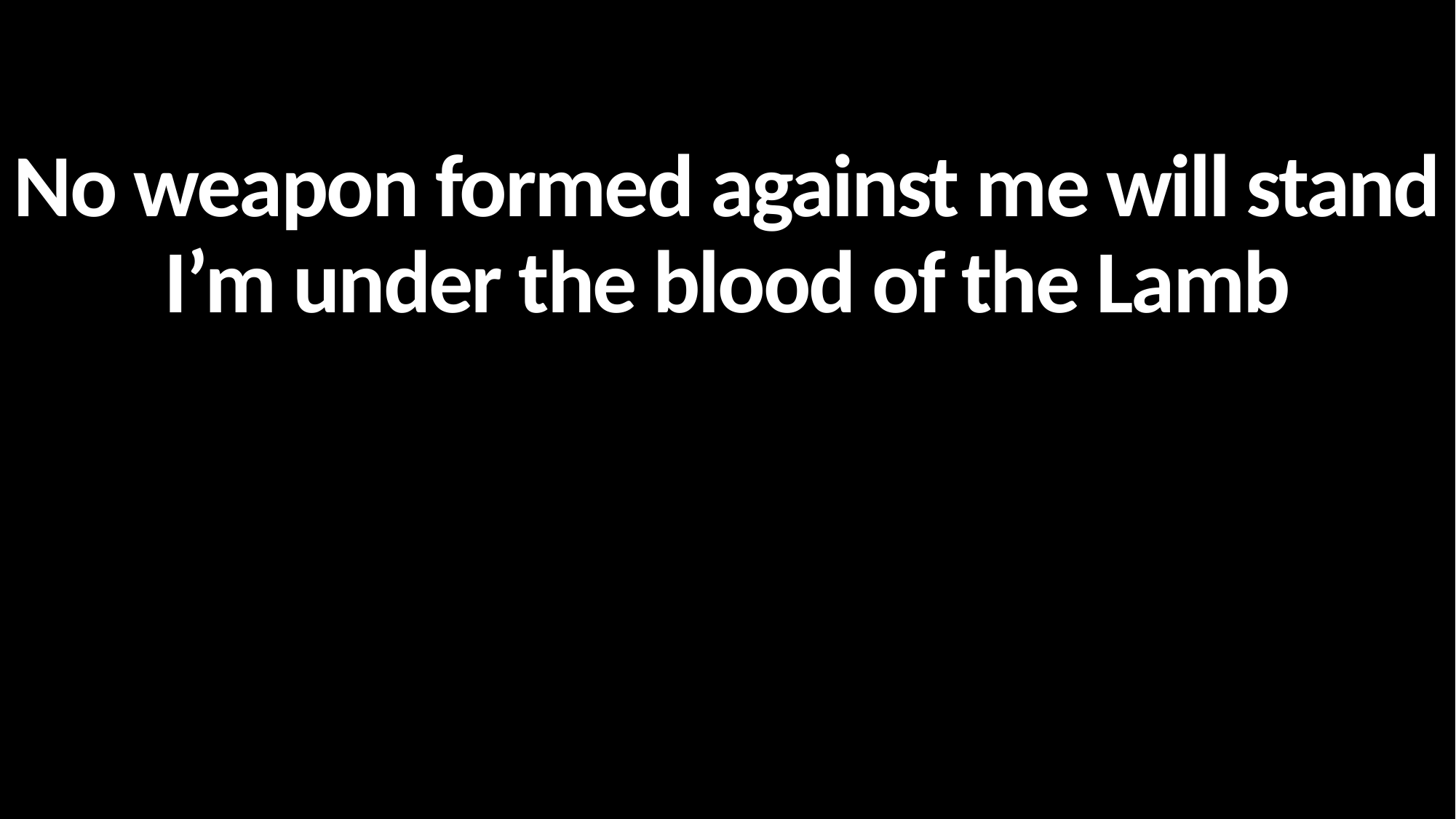

No weapon formed against me will stand
I’m under the blood of the Lamb
#